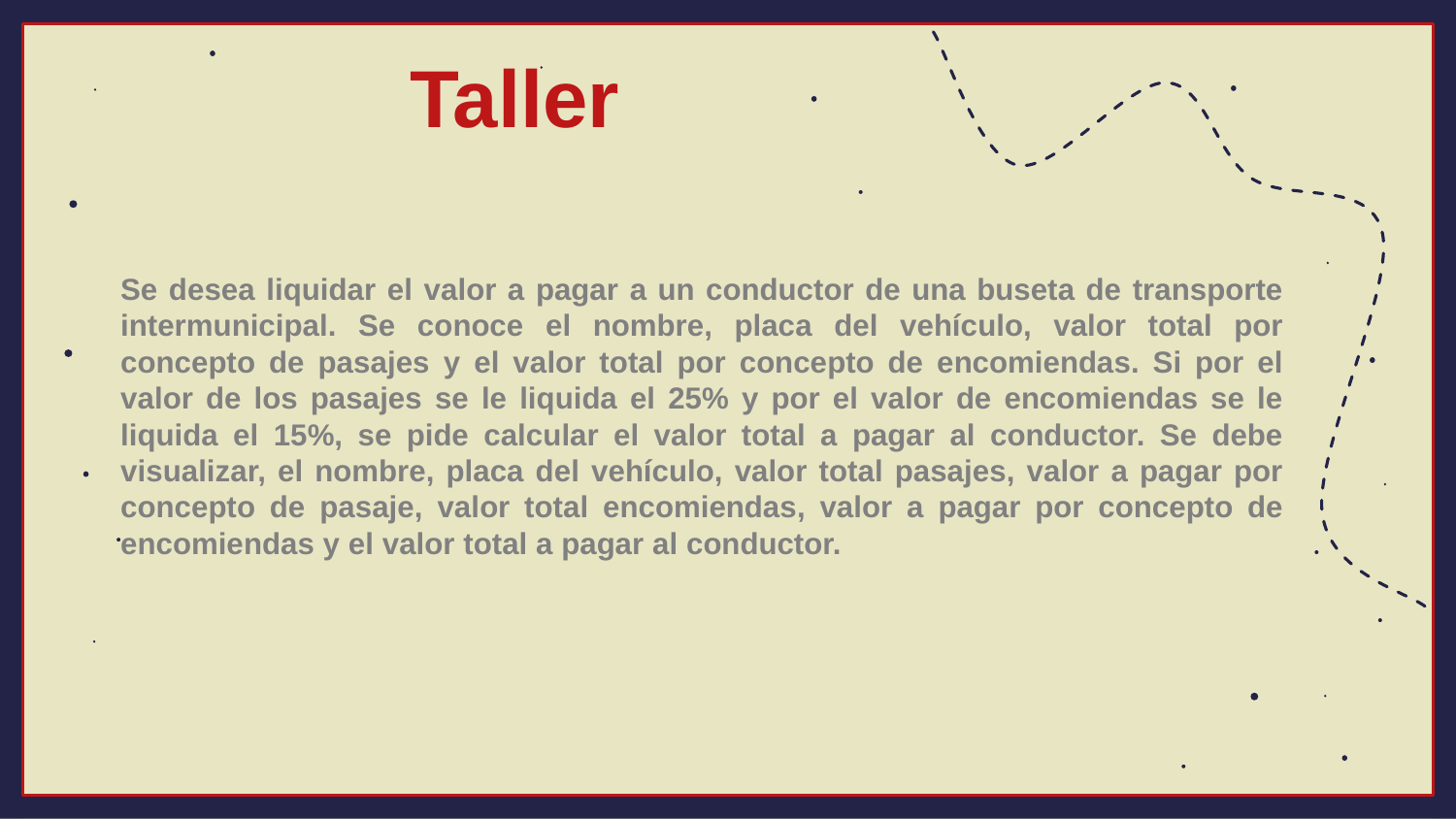

# Taller
Se desea liquidar el valor a pagar a un conductor de una buseta de transporte intermunicipal. Se conoce el nombre, placa del vehículo, valor total por concepto de pasajes y el valor total por concepto de encomiendas. Si por el valor de los pasajes se le liquida el 25% y por el valor de encomiendas se le liquida el 15%, se pide calcular el valor total a pagar al conductor. Se debe visualizar, el nombre, placa del vehículo, valor total pasajes, valor a pagar por concepto de pasaje, valor total encomiendas, valor a pagar por concepto de encomiendas y el valor total a pagar al conductor.